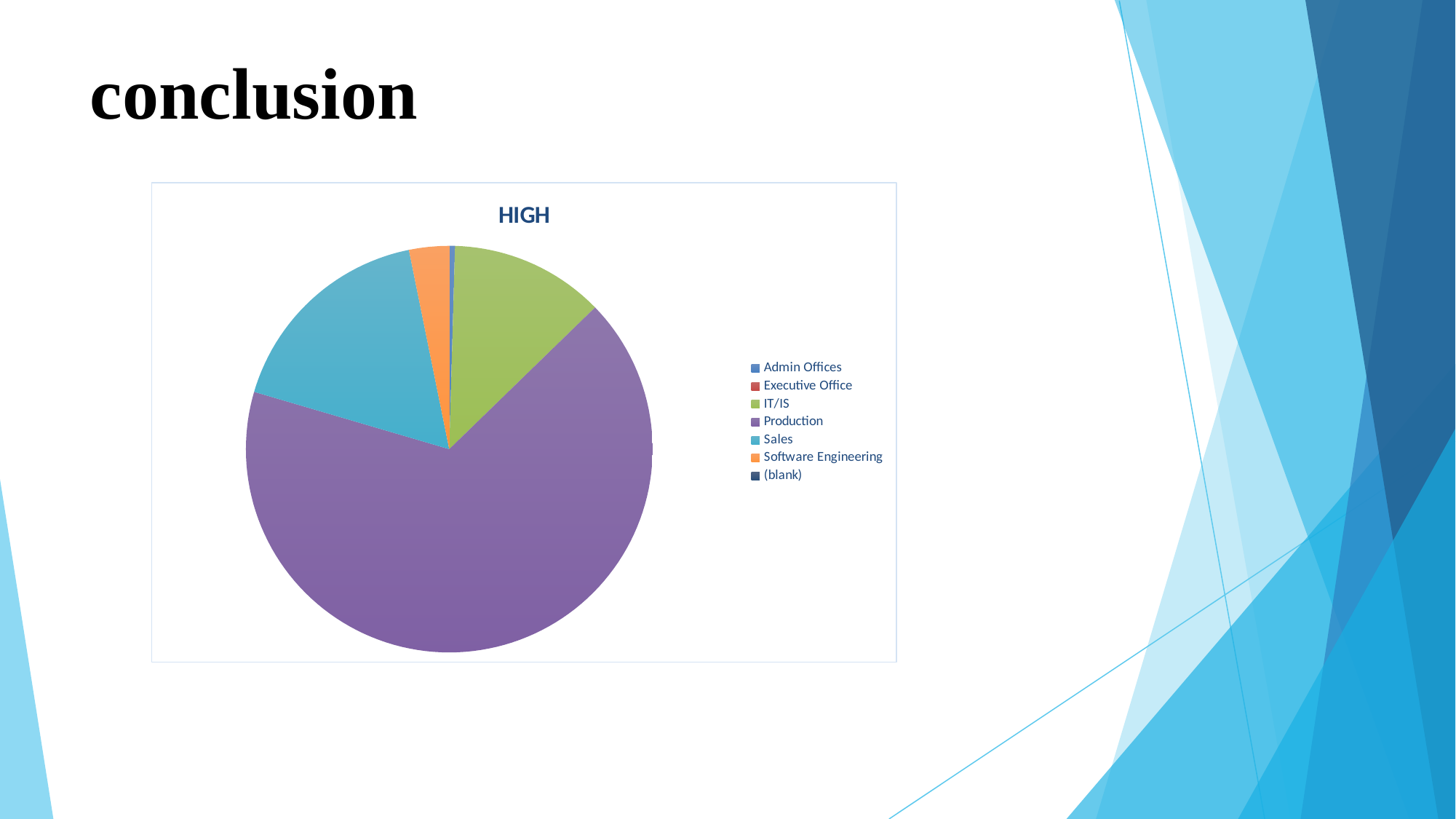

# conclusion

### Chart:

| Category | HIGH | LOW | MED | VERY HIGH | (blank) |
|---|---|---|---|---|---|
| Admin Offices | 1.0 | 2.0 | 45.0 | None | None |
| Executive Office | None | 3.0 | 16.0 | None | None |
| IT/IS | 27.0 | 37.0 | 149.0 | 11.0 | None |
| Production        | 147.0 | 270.0 | 493.0 | 104.0 | None |
| Sales | 38.0 | 80.0 | 25.0 | 21.0 | None |
| Software Engineering | 7.0 | 6.0 | 50.0 | 1.0 | None |
| (blank) | None | None | None | None | None |